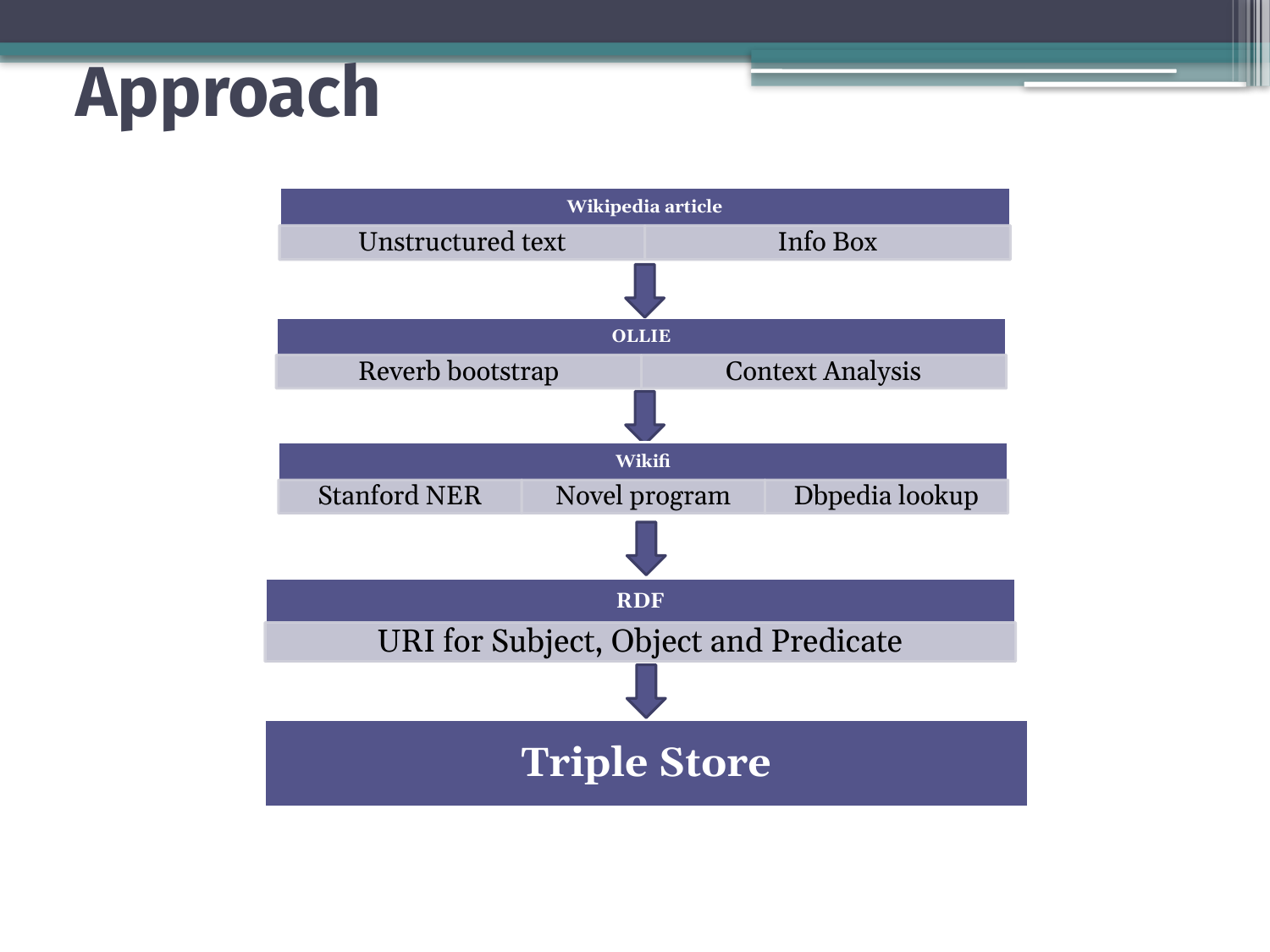

# Approach
Wikipedia article
Unstructured text
Info Box

OLLIE
Reverb bootstrap
Context Analysis

Wikifi
Stanford NER
Novel program
Dbpedia lookup

RDF
URI for Subject, Object and Predicate

Triple Store